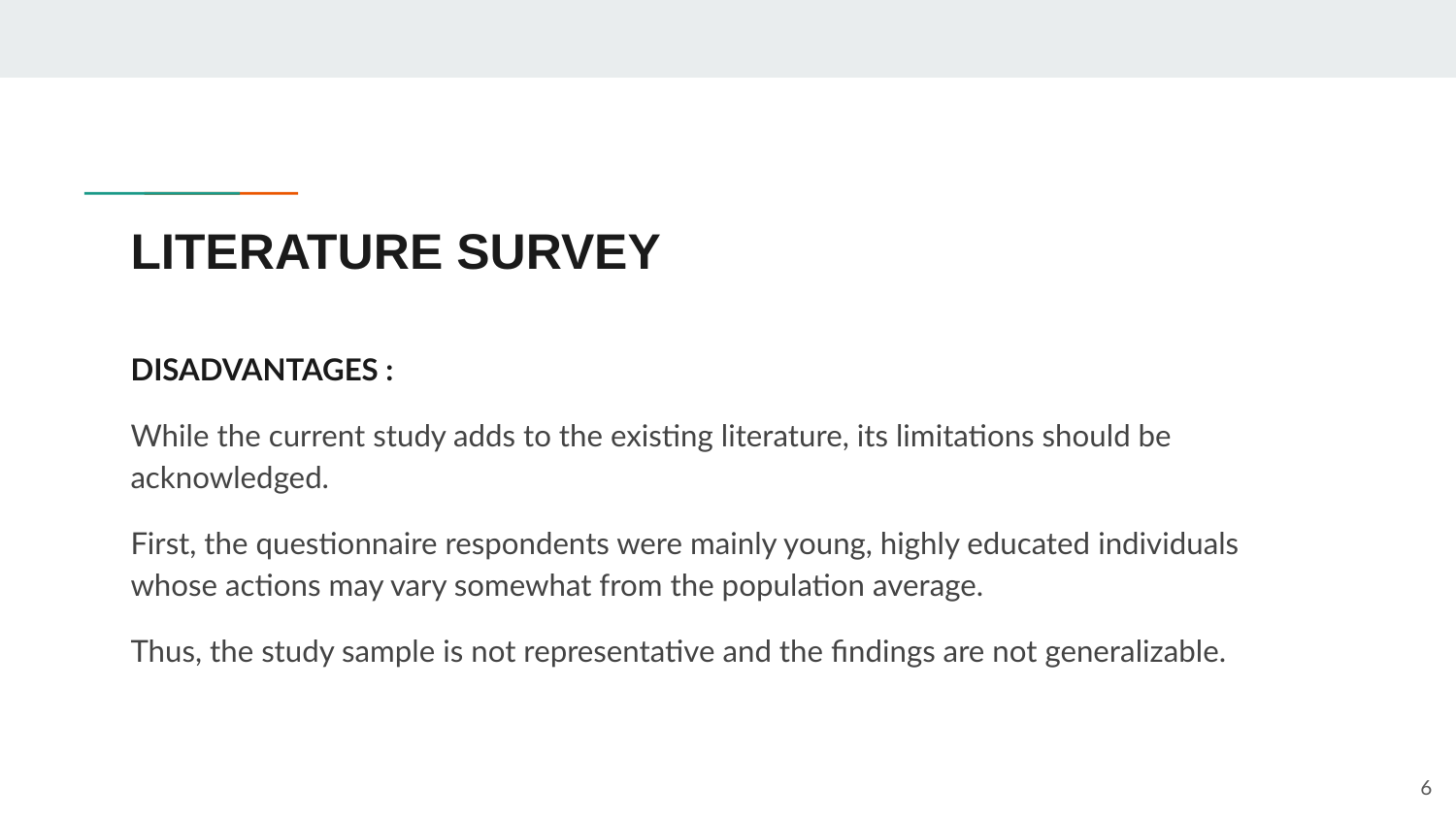

# LITERATURE SURVEY
DISADVANTAGES :
While the current study adds to the existing literature, its limitations should be acknowledged.
First, the questionnaire respondents were mainly young, highly educated individuals whose actions may vary somewhat from the population average.
Thus, the study sample is not representative and the findings are not generalizable.
6